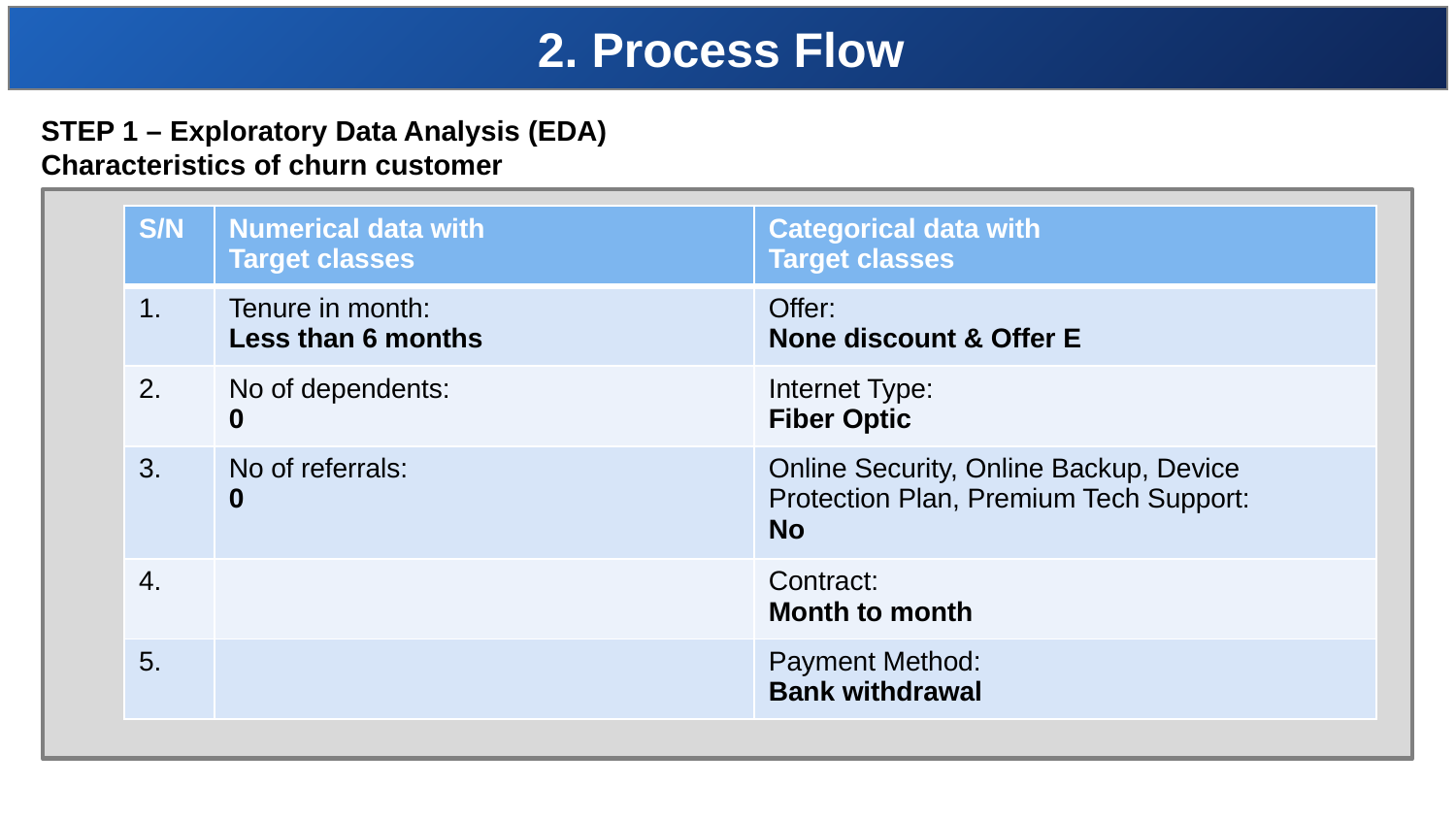

2. Process Flow
STEP 1 – Exploratory Data Analysis (EDA)
Characteristics of churn customer

| S/N | Numerical data with Target classes | Categorical data with Target classes |
| --- | --- | --- |
| 1. | Tenure in month: Less than 6 months | Offer: None discount & Offer E |
| 2. | No of dependents: 0 | Internet Type: Fiber Optic |
| 3. | No of referrals: 0 | Online Security, Online Backup, Device Protection Plan, Premium Tech Support: No |
| 4. |  | Contract: Month to month |
| 5. |  | Payment Method: Bank withdrawal |